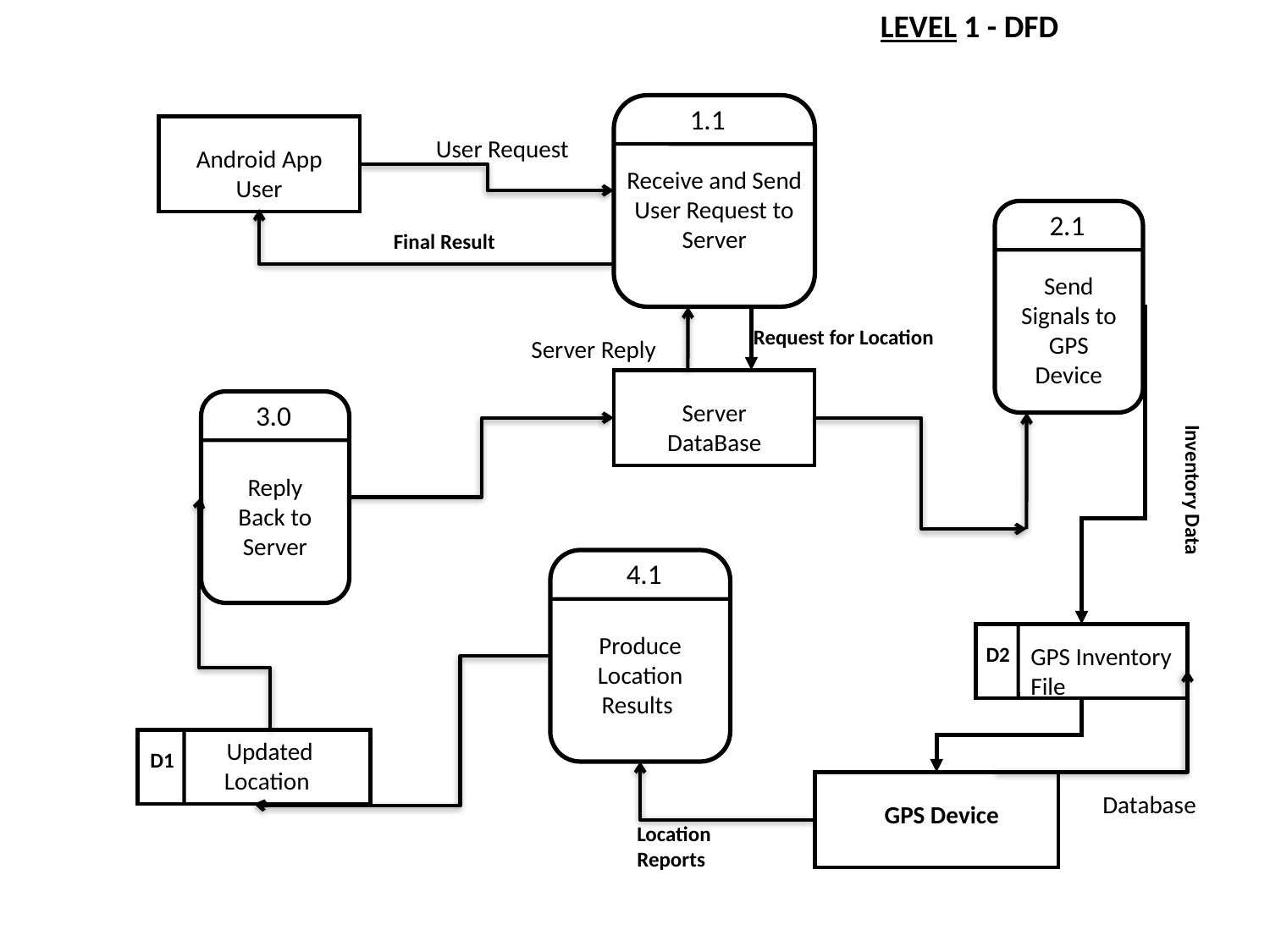

LEVEL 1 - DFD

1.1
Receive and Send User Request to Server

Android App User
User Request

2.1
Send Signals to GPS Device
Final Result
Inventory Data
Request for Location
Server Reply

Server DataBase

3.0
Reply Back to Server

4.1
Produce Location Results

D2
GPS Inventory File

Updated Location
D1

Database
GPS Device
Location Reports